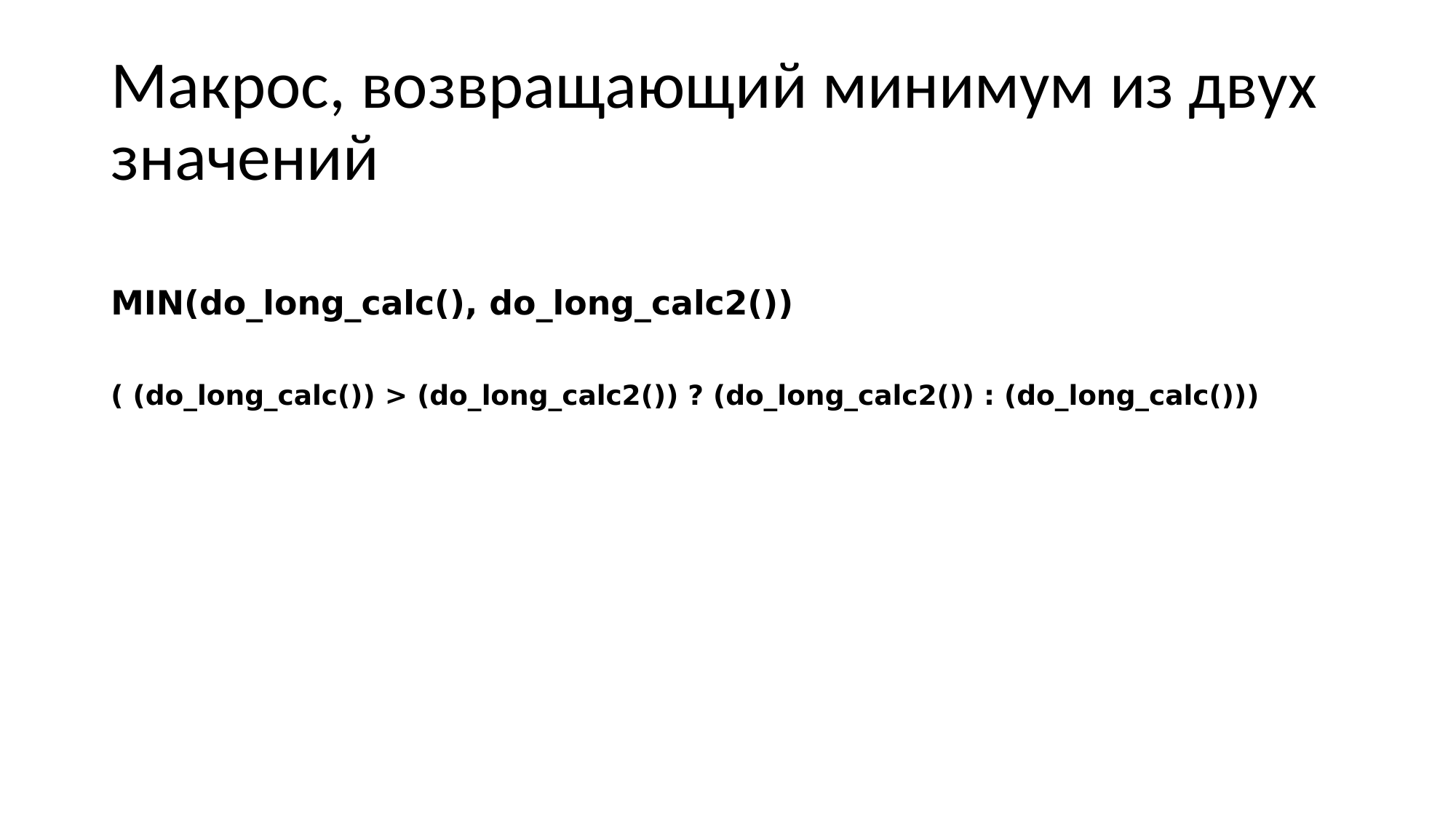

# Макрос, возвращающий минимум из двух значений

MIN(do_long_calc(), do_long_calc2())

( (do_long_calc()) > (do_long_calc2()) ? (do_long_calc2()) : (do_long_calc()))